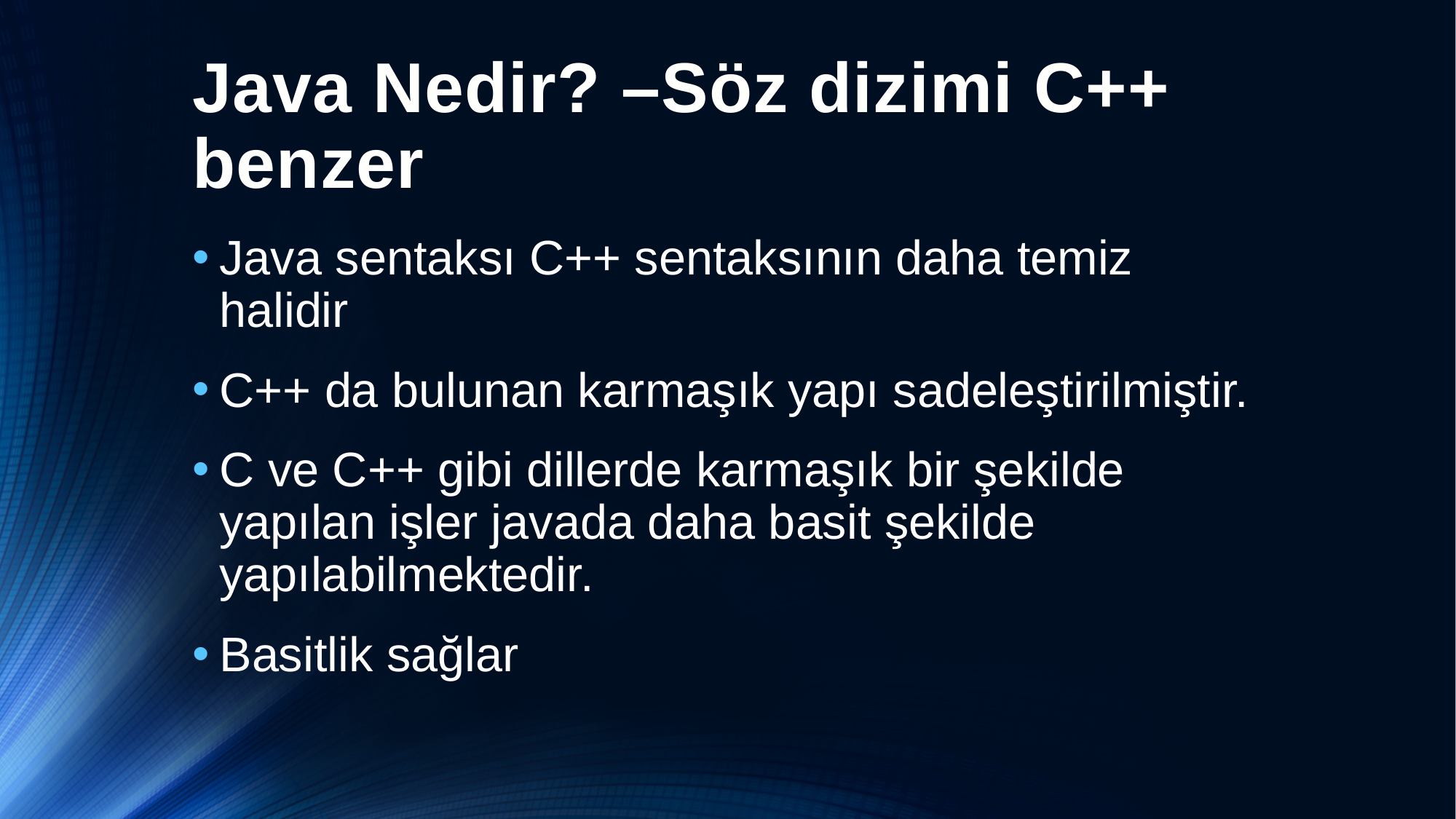

# Java Nedir? –Söz dizimi C++ benzer
Java sentaksı C++ sentaksının daha temiz halidir
C++ da bulunan karmaşık yapı sadeleştirilmiştir.
C ve C++ gibi dillerde karmaşık bir şekilde yapılan işler javada daha basit şekilde yapılabilmektedir.
Basitlik sağlar